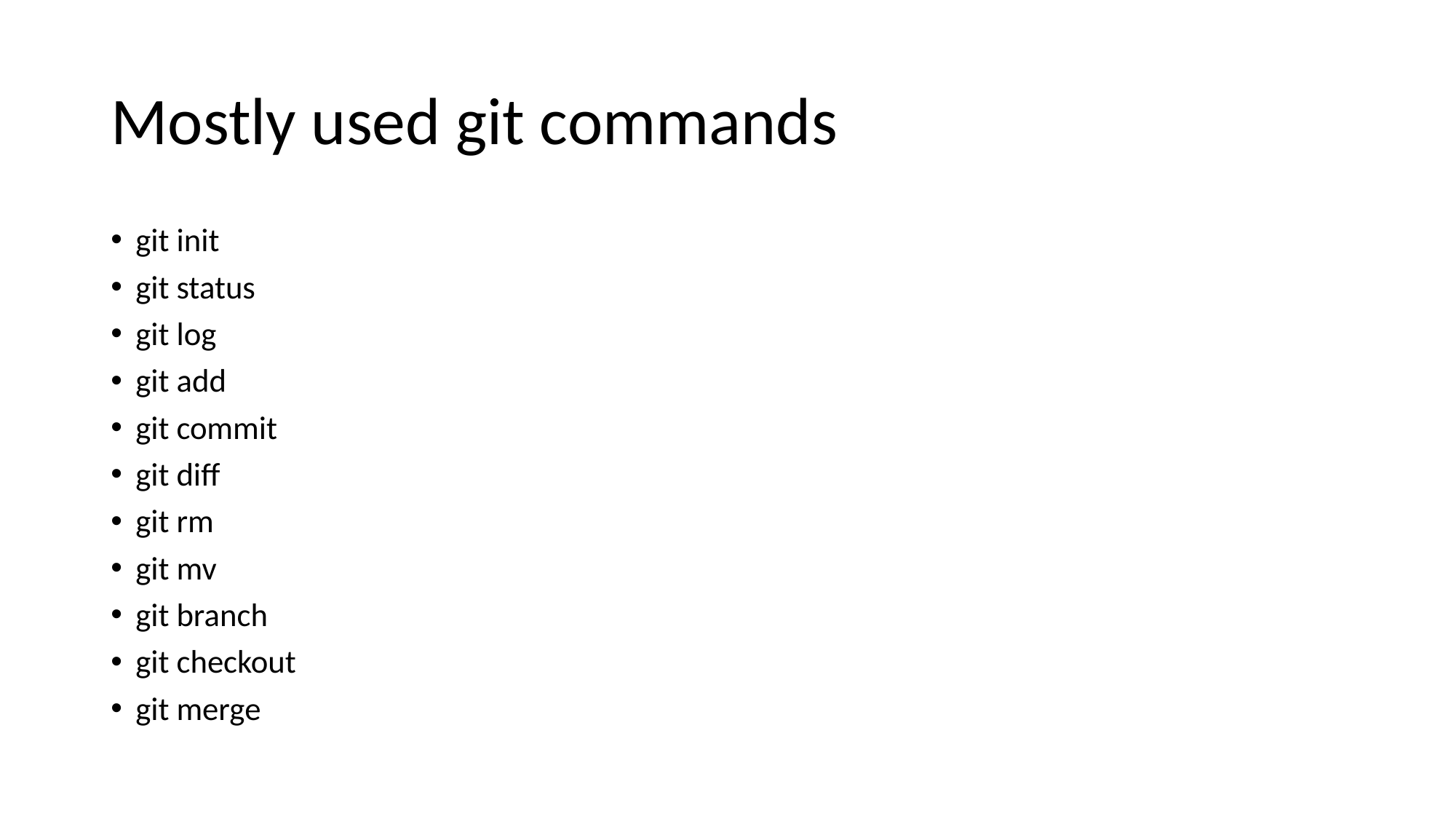

# Mostly used git commands
git init
git status
git log
git add
git commit
git diff
git rm
git mv
git branch
git checkout
git merge